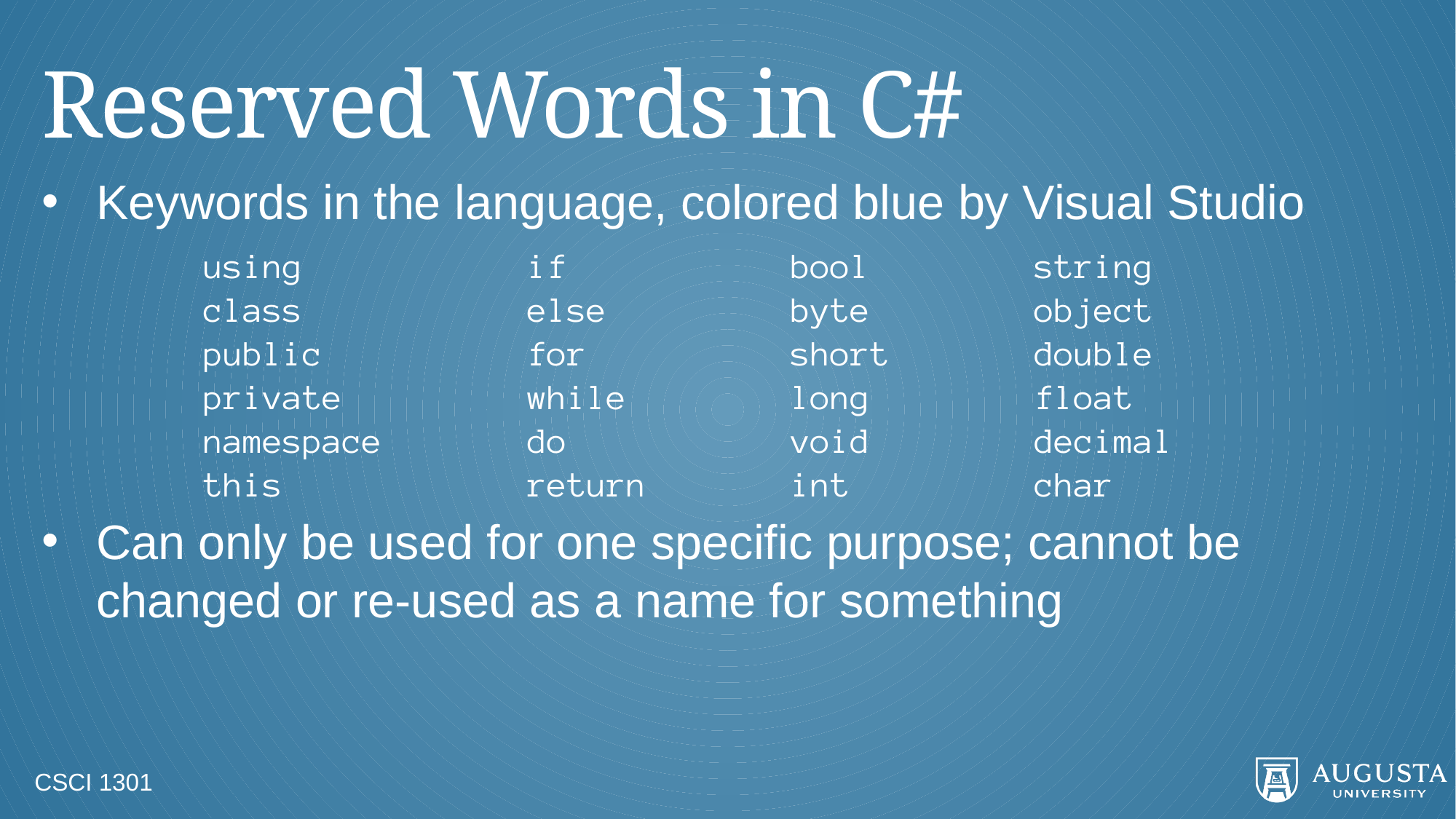

# Reserved Words in C#
Keywords in the language, colored blue by Visual Studio

Can only be used for one specific purpose; cannot be changed or re-used as a name for something
if
else
for
while
do
return
bool
byte
short
long
void
int
string
object
double
float
decimal
char
using
class
public
private
namespace
this
CSCI 1301